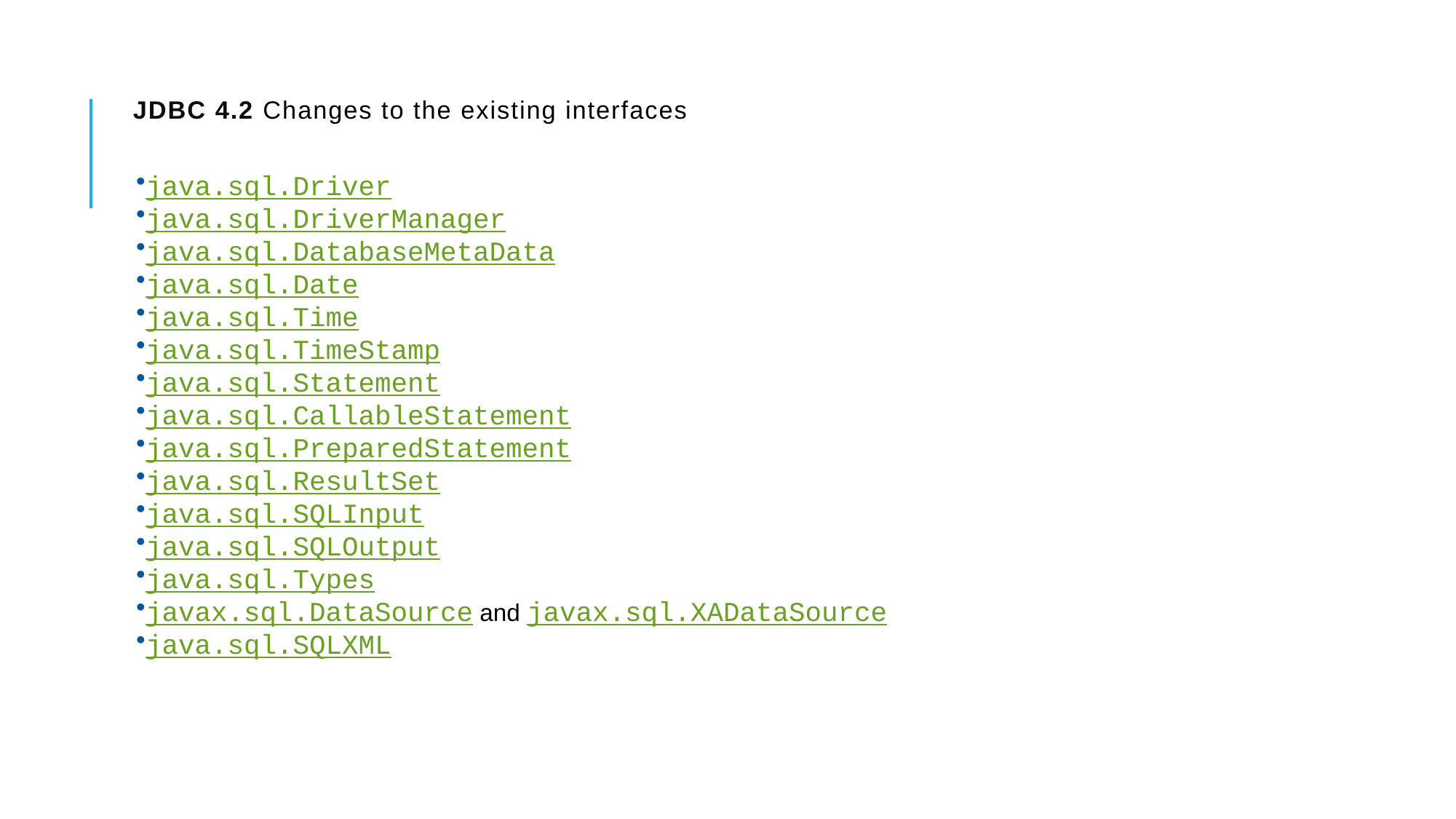

# JDBC 4.2 Changes to the existing interfaces
java.sql.Driver
java.sql.DriverManager
java.sql.DatabaseMetaData
java.sql.Date
java.sql.Time
java.sql.TimeStamp
java.sql.Statement
java.sql.CallableStatement
java.sql.PreparedStatement
java.sql.ResultSet
java.sql.SQLInput
java.sql.SQLOutput
java.sql.Types
javax.sql.DataSource and javax.sql.XADataSource
java.sql.SQLXML